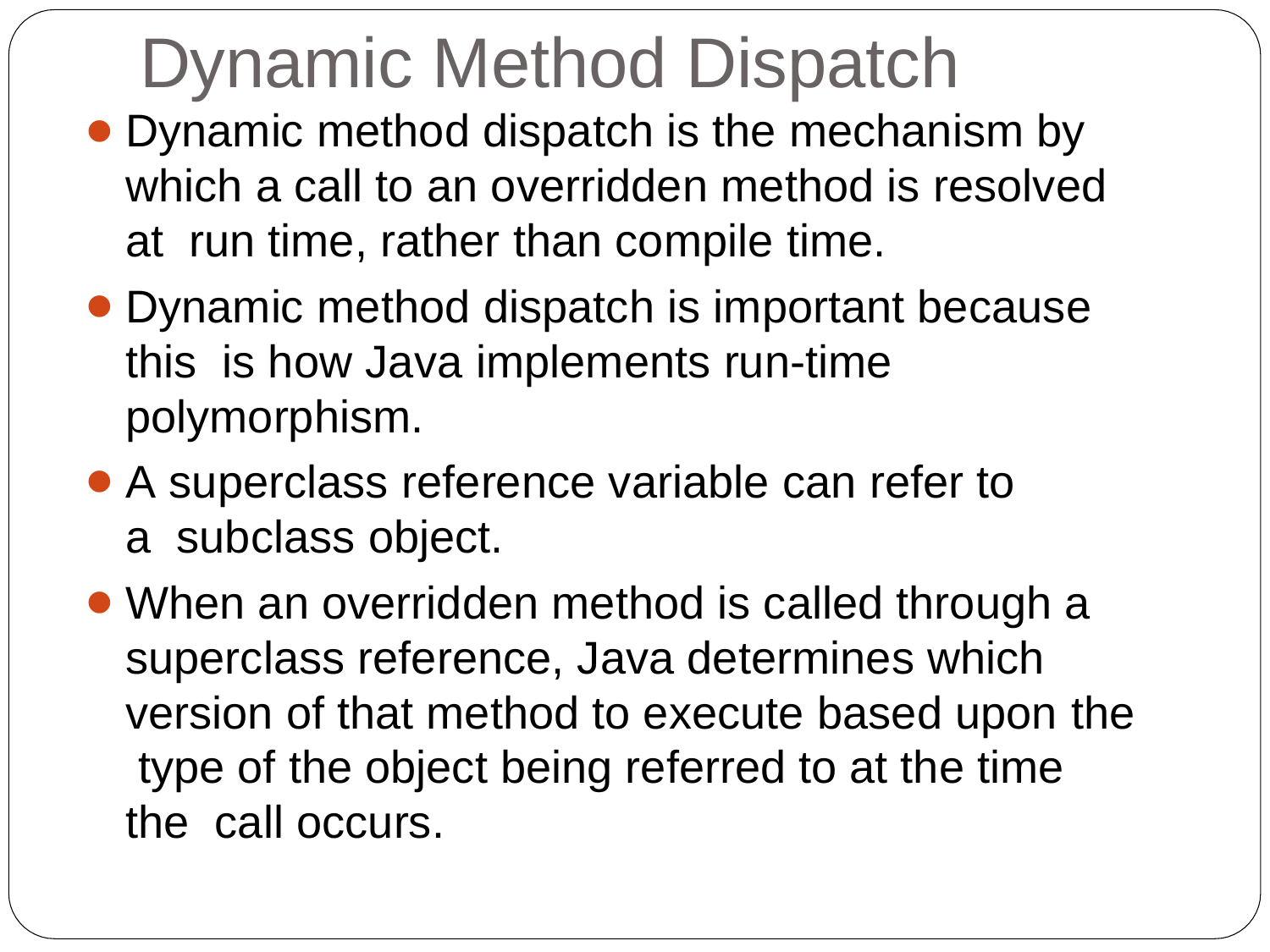

# Dynamic Method Dispatch
Dynamic method dispatch is the mechanism by  which a call to an overridden method is resolved at  run time, rather than compile time.
Dynamic method dispatch is important because this  is how Java implements run-time polymorphism.
A superclass reference variable can refer to a  subclass object.
When an overridden method is called through a  superclass reference, Java determines which  version of that method to execute based upon the  type of the object being referred to at the time the  call occurs.